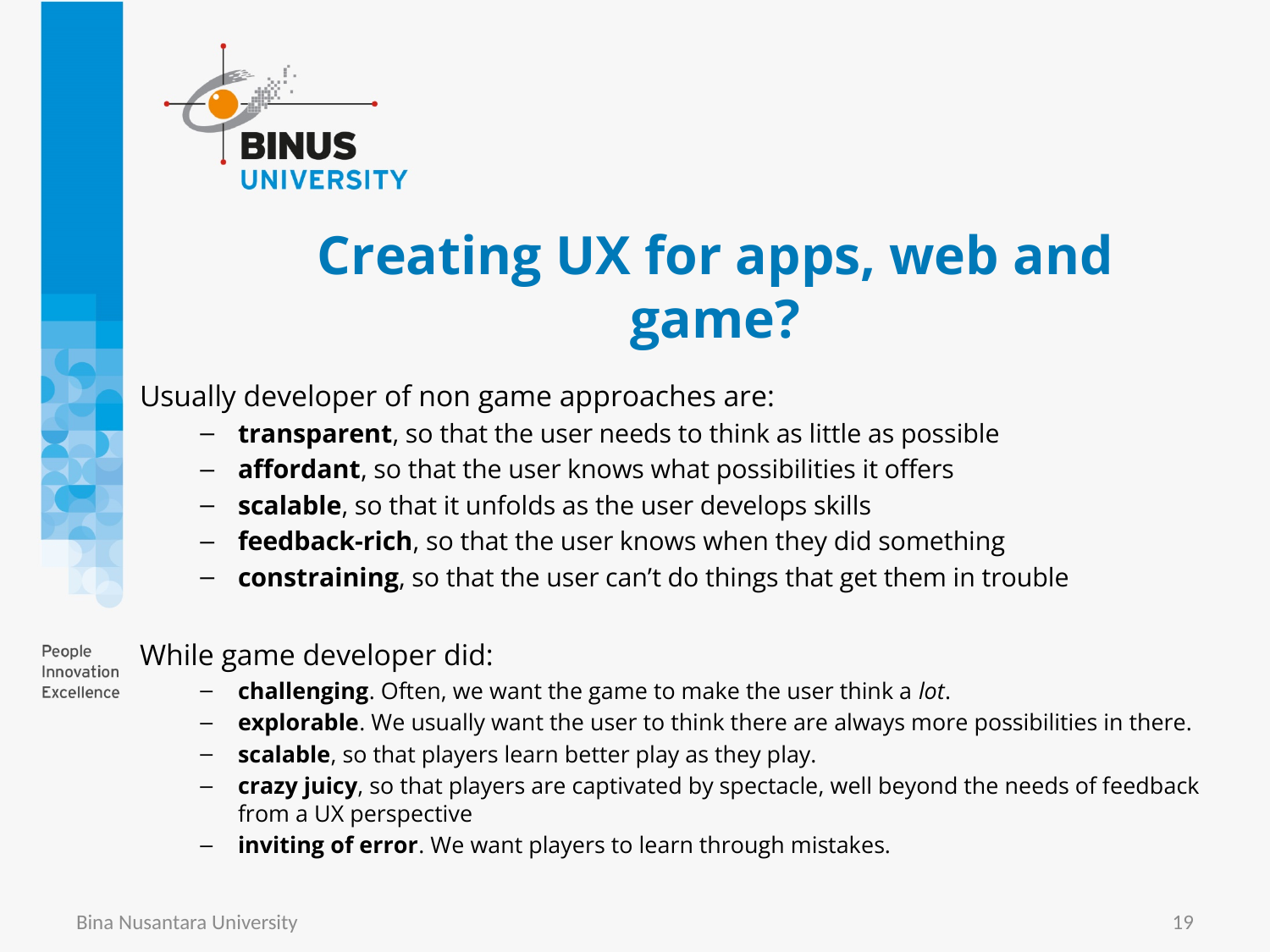

# Creating UX for apps, web and game?
Usually developer of non game approaches are:
transparent, so that the user needs to think as little as possible
affordant, so that the user knows what possibilities it offers
scalable, so that it unfolds as the user develops skills
feedback-rich, so that the user knows when they did something
constraining, so that the user can’t do things that get them in trouble

While game developer did:
challenging. Often, we want the game to make the user think a lot.
explorable. We usually want the user to think there are always more possibilities in there.
scalable, so that players learn better play as they play.
crazy juicy, so that players are captivated by spectacle, well beyond the needs of feedback from a UX perspective
inviting of error. We want players to learn through mistakes.

Bina Nusantara University
19